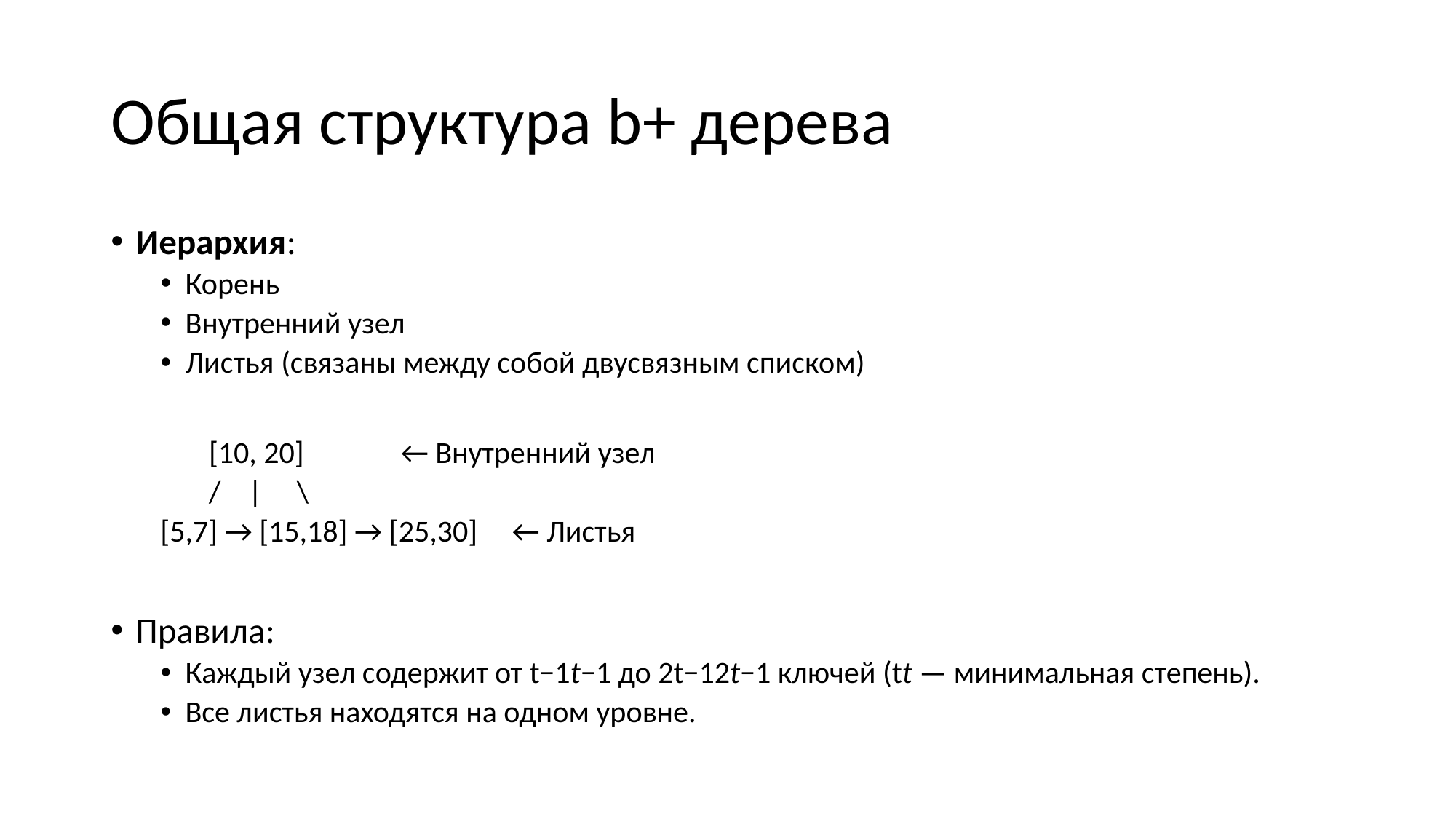

# Общая структура b+ дерева
Иерархия:
Корень
Внутренний узел
Листья (связаны между собой двусвязным списком)

       [10, 20]              ← Внутренний узел
       /    |     \
[5,7] → [15,18] → [25,30]     ← Листья

Правила:
Каждый узел содержит от t−1t−1 до 2t−12t−1 ключей (tt — минимальная степень).
Все листья находятся на одном уровне.